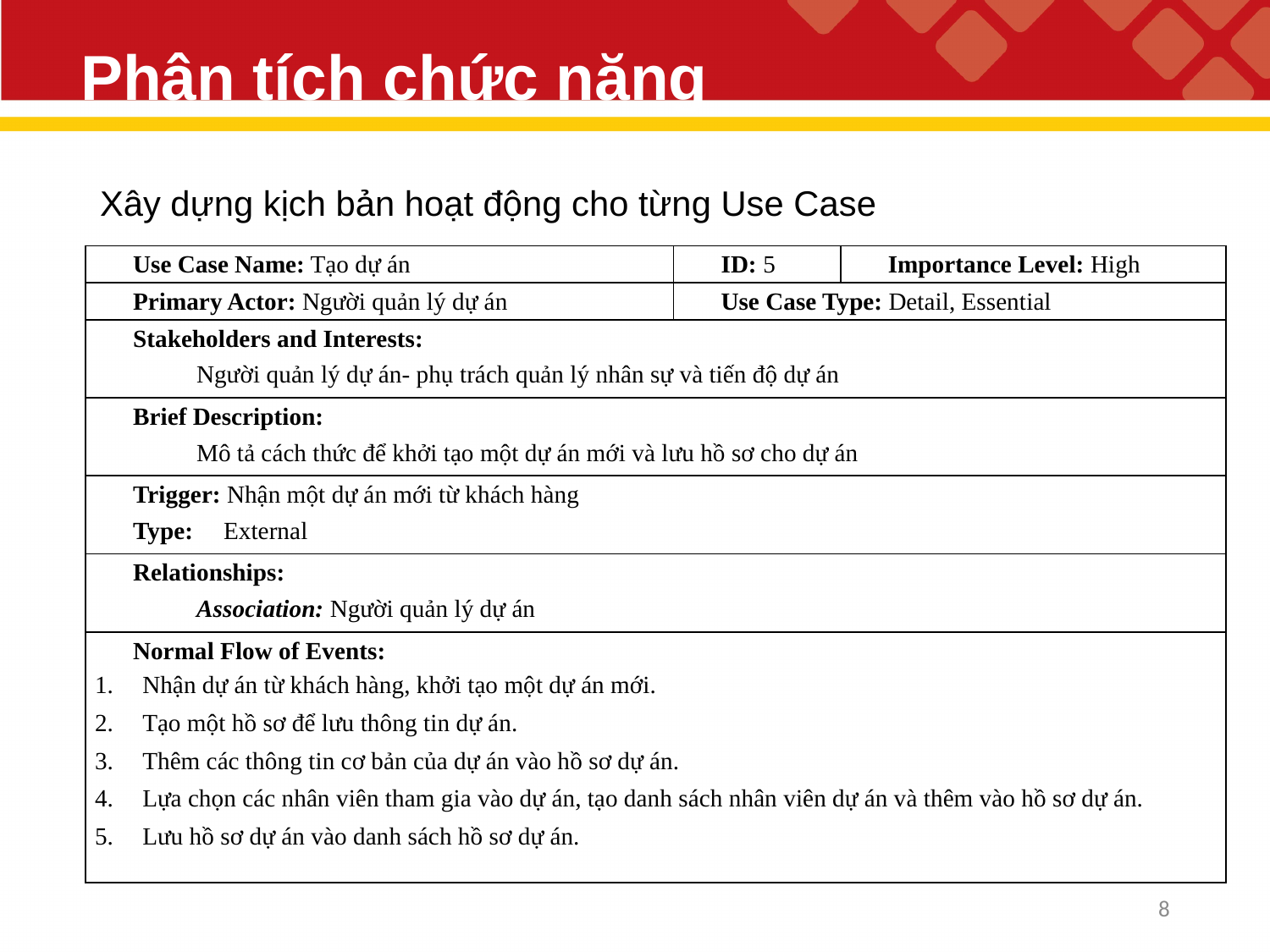

# Phân tích chức năng
Xây dựng kịch bản hoạt động cho từng Use Case
| Use Case Name: Tạo dự án | ID: 5 | Importance Level: High |
| --- | --- | --- |
| Primary Actor: Người quản lý dự án | Use Case Type: Detail, Essential |  |
| Stakeholders and Interests: Người quản lý dự án- phụ trách quản lý nhân sự và tiến độ dự án |  |  |
| Brief Description: Mô tả cách thức để khởi tạo một dự án mới và lưu hồ sơ cho dự án |  |  |
| Trigger: Nhận một dự án mới từ khách hàng Type: External |  |  |
| Relationships: Association: Người quản lý dự án |  |  |
| Normal Flow of Events: Nhận dự án từ khách hàng, khởi tạo một dự án mới. Tạo một hồ sơ để lưu thông tin dự án. Thêm các thông tin cơ bản của dự án vào hồ sơ dự án. Lựa chọn các nhân viên tham gia vào dự án, tạo danh sách nhân viên dự án và thêm vào hồ sơ dự án. Lưu hồ sơ dự án vào danh sách hồ sơ dự án. |  |  |
8